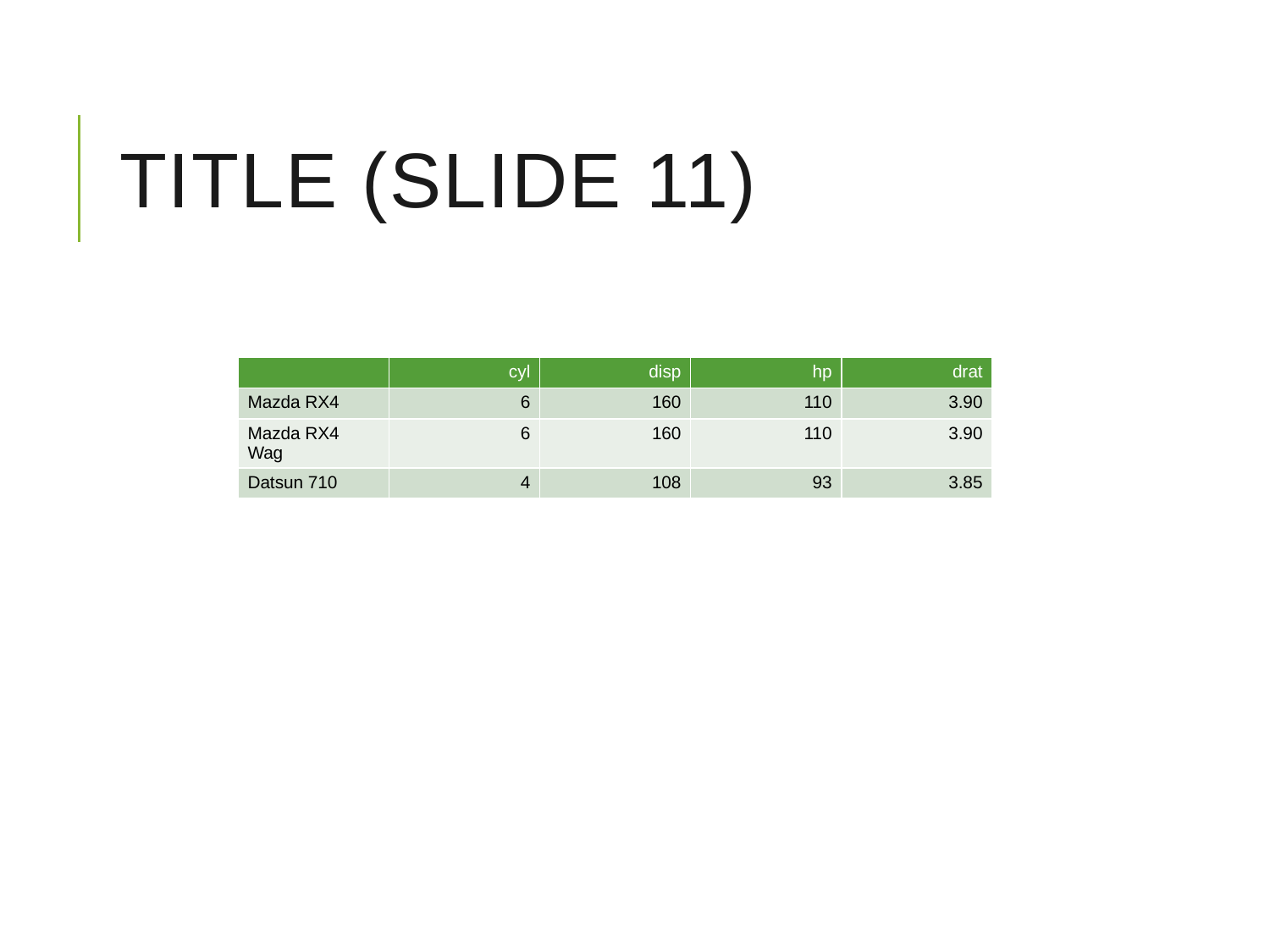

# Title (Slide 11)
|  | cyl | disp | hp | drat |
| --- | --- | --- | --- | --- |
| Mazda RX4 | 6 | 160 | 110 | 3.90 |
| Mazda RX4 Wag | 6 | 160 | 110 | 3.90 |
| Datsun 710 | 4 | 108 | 93 | 3.85 |